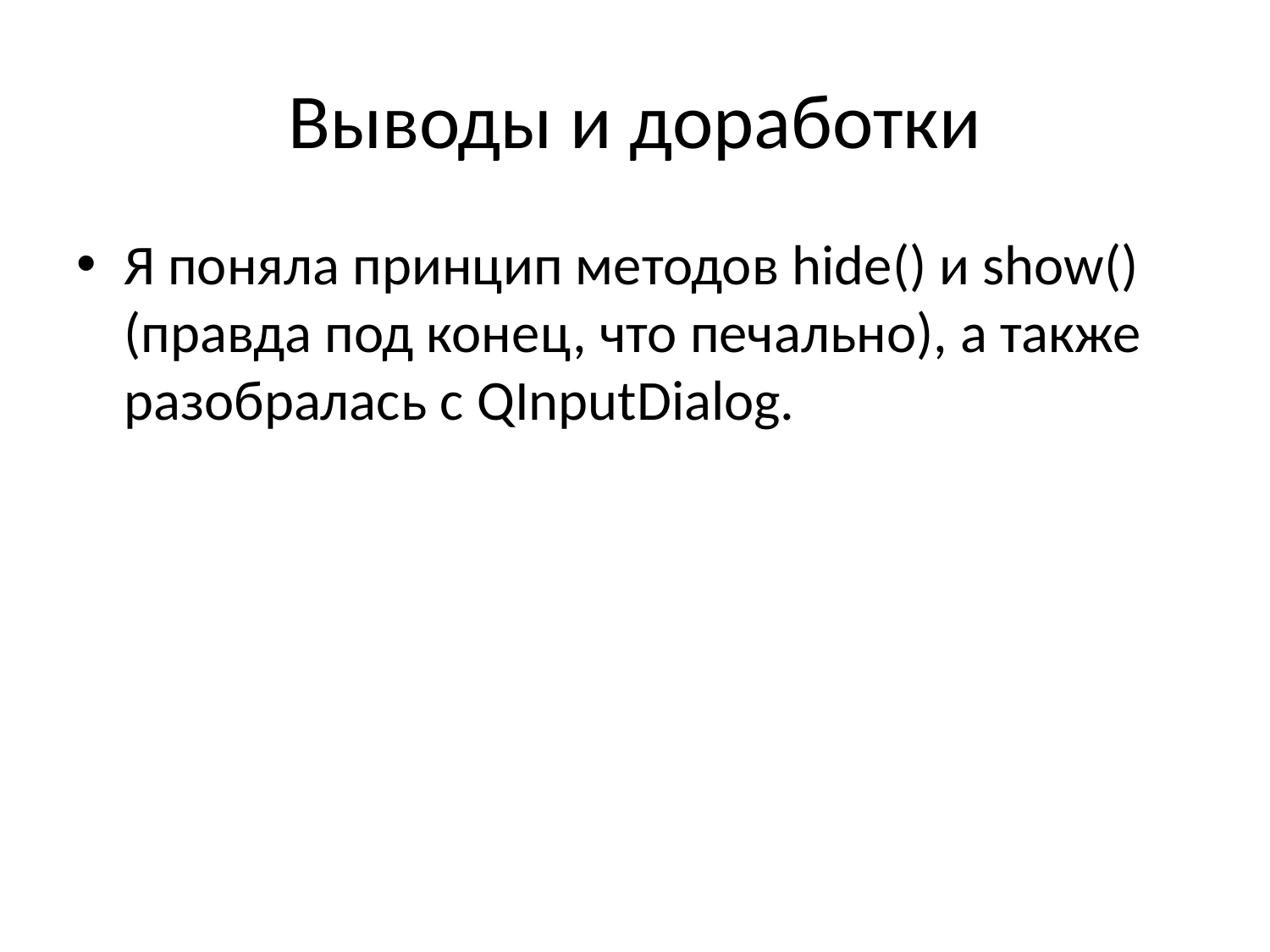

# Выводы и доработки
Я поняла принцип методов hide() и show()(правда под конец, что печально), а также разобралась с QInputDialog.